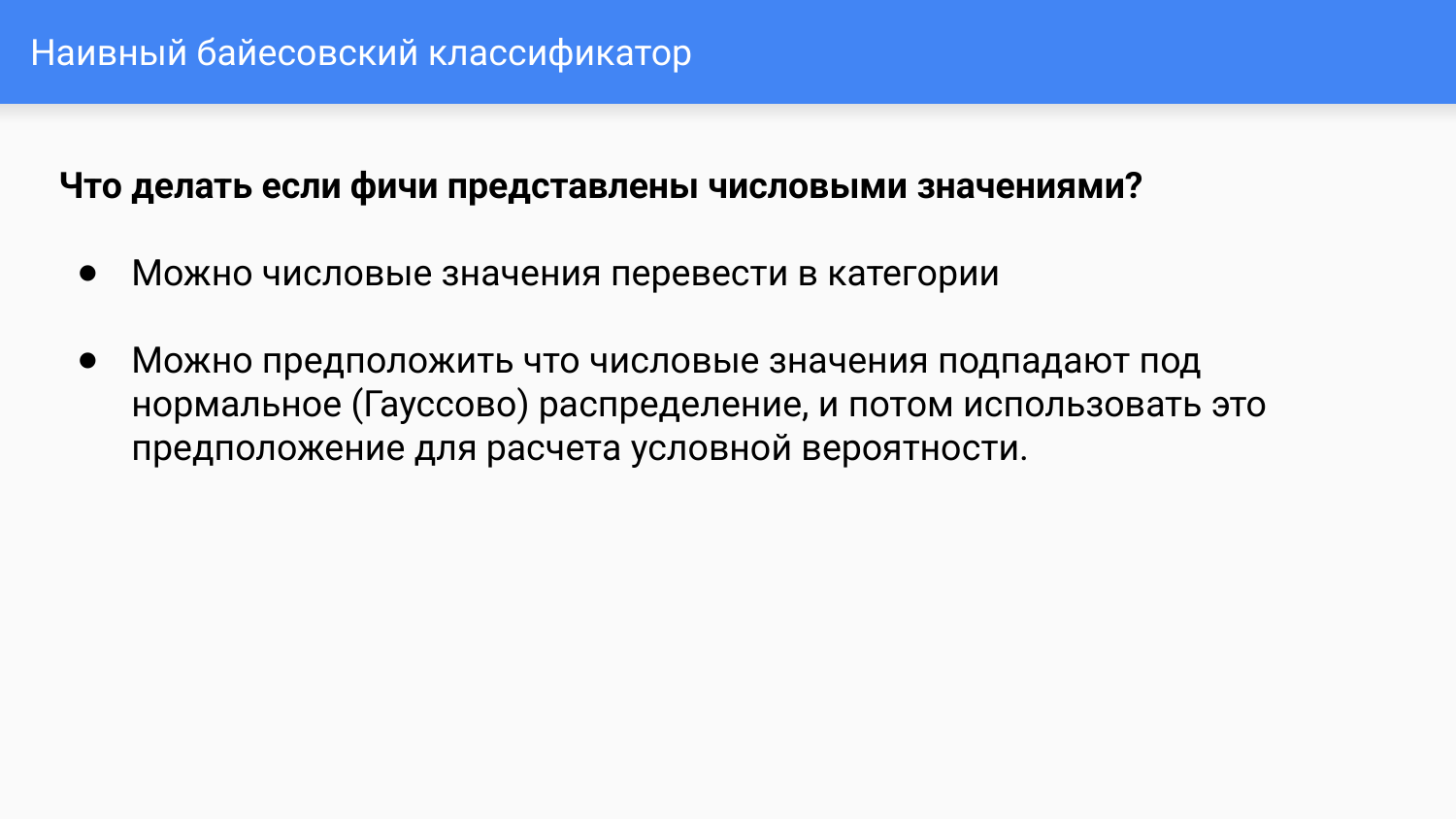

# Наивный байесовский классификатор
Что делать если фичи представлены числовыми значениями?

Можно числовые значения перевести в категории

Можно предположить что числовые значения подпадают под нормальное (Гауссово) распределение, и потом использовать это предположение для расчета условной вероятности.